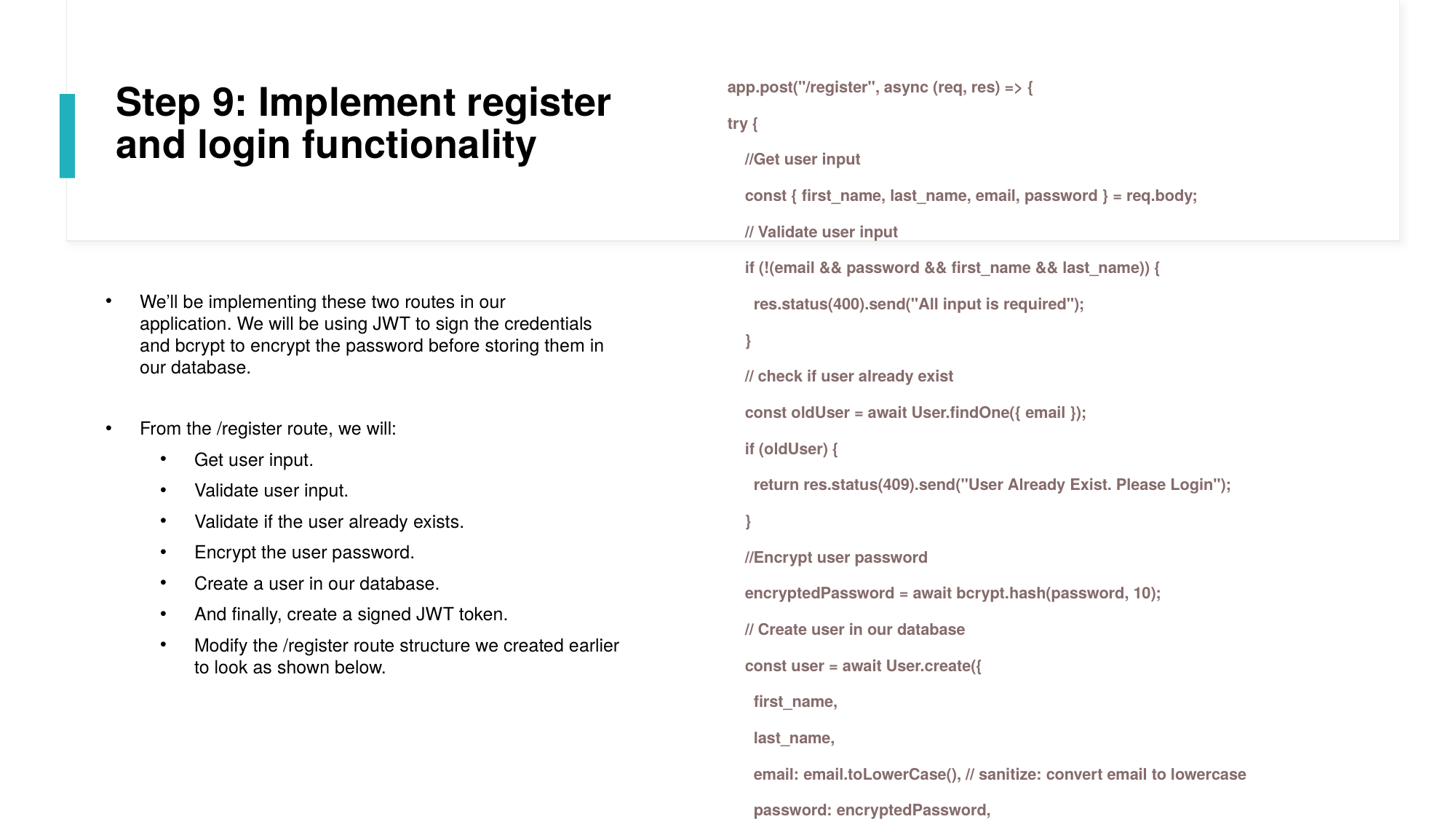

app.post("/register", async (req, res) => {
try {
    //Get user input
    const { first_name, last_name, email, password } = req.body;
    // Validate user input
    if (!(email && password && first_name && last_name)) {
      res.status(400).send("All input is required");
    }
    // check if user already exist
    const oldUser = await User.findOne({ email });
    if (oldUser) {
      return res.status(409).send("User Already Exist. Please Login");
    }
    //Encrypt user password
    encryptedPassword = await bcrypt.hash(password, 10);
    // Create user in our database
    const user = await User.create({
      first_name,
      last_name,
      email: email.toLowerCase(), // sanitize: convert email to lowercase
      password: encryptedPassword,
    });
    // Create token
    const token = jwt.sign(
      { user_id: user._id, email },
      process.env.TOKEN_KEY,
      {
        expiresIn: "2h",
      }
    );
    user.token = token; res.status(201).json(user);
  } catch (err) {
    console.log(err);
  }});

# Step 9: Implement register and login functionality

We’ll be implementing these two routes in our application. We will be using JWT to sign the credentials and bcrypt to encrypt the password before storing them in our database.​

From the /register route, we will:​
Get user input.​
Validate user input.​
Validate if the user already exists.​
Encrypt the user password.​
Create a user in our database.​
And finally, create a signed JWT token.​
Modify the /register route structure we created earlier to look as shown below.​